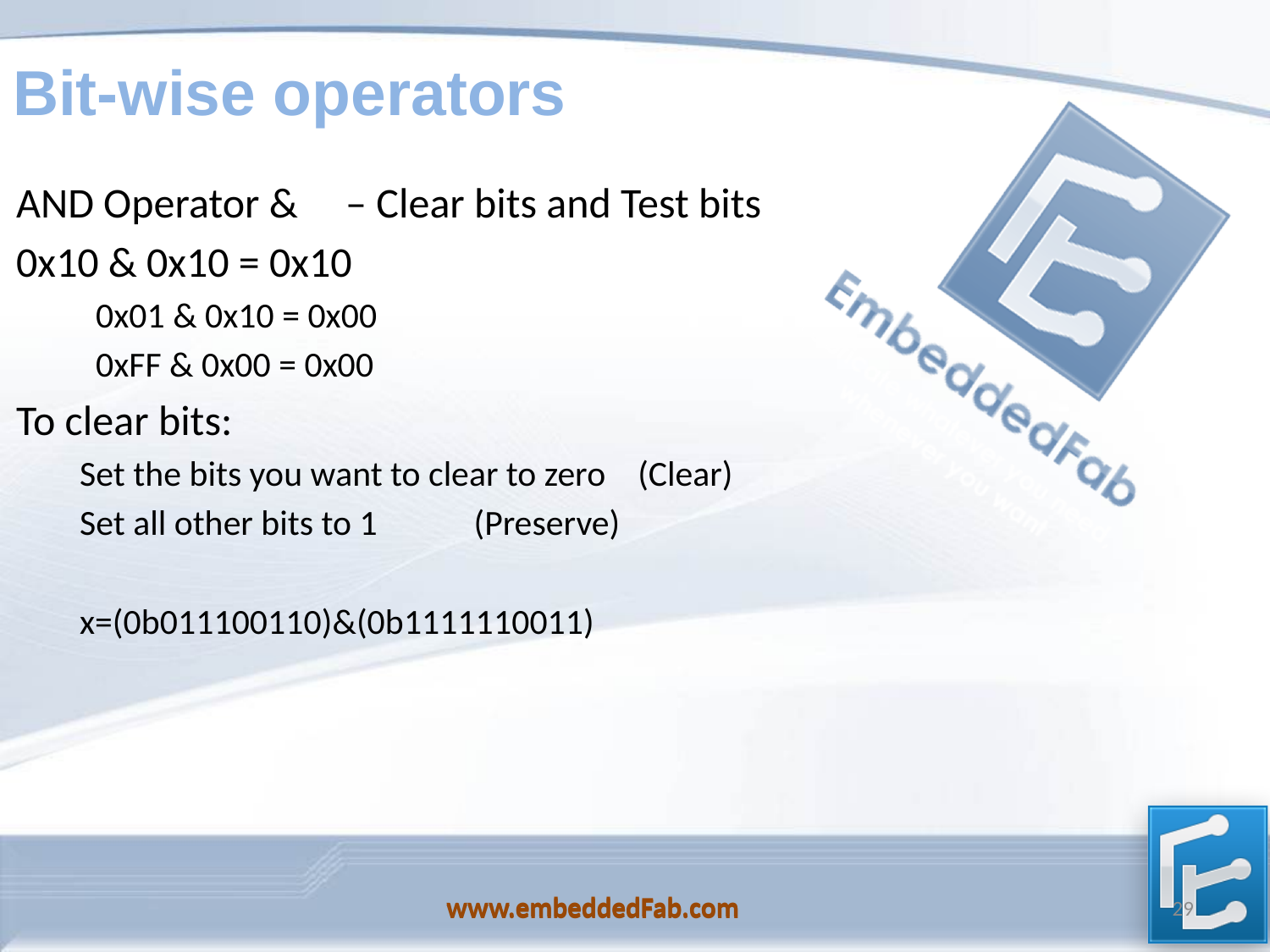

# Bit-wise operators
AND Operator &     – Clear bits and Test bits
0x10 & 0x10 = 0x10
  0x01 & 0x10 = 0x00
  0xFF & 0x00 = 0x00
To clear bits:
Set the bits you want to clear to zero    (Clear)
Set all other bits to 1            (Preserve)

x=(0b011100110)&(0b1111110011)
www.embeddedFab.com
29